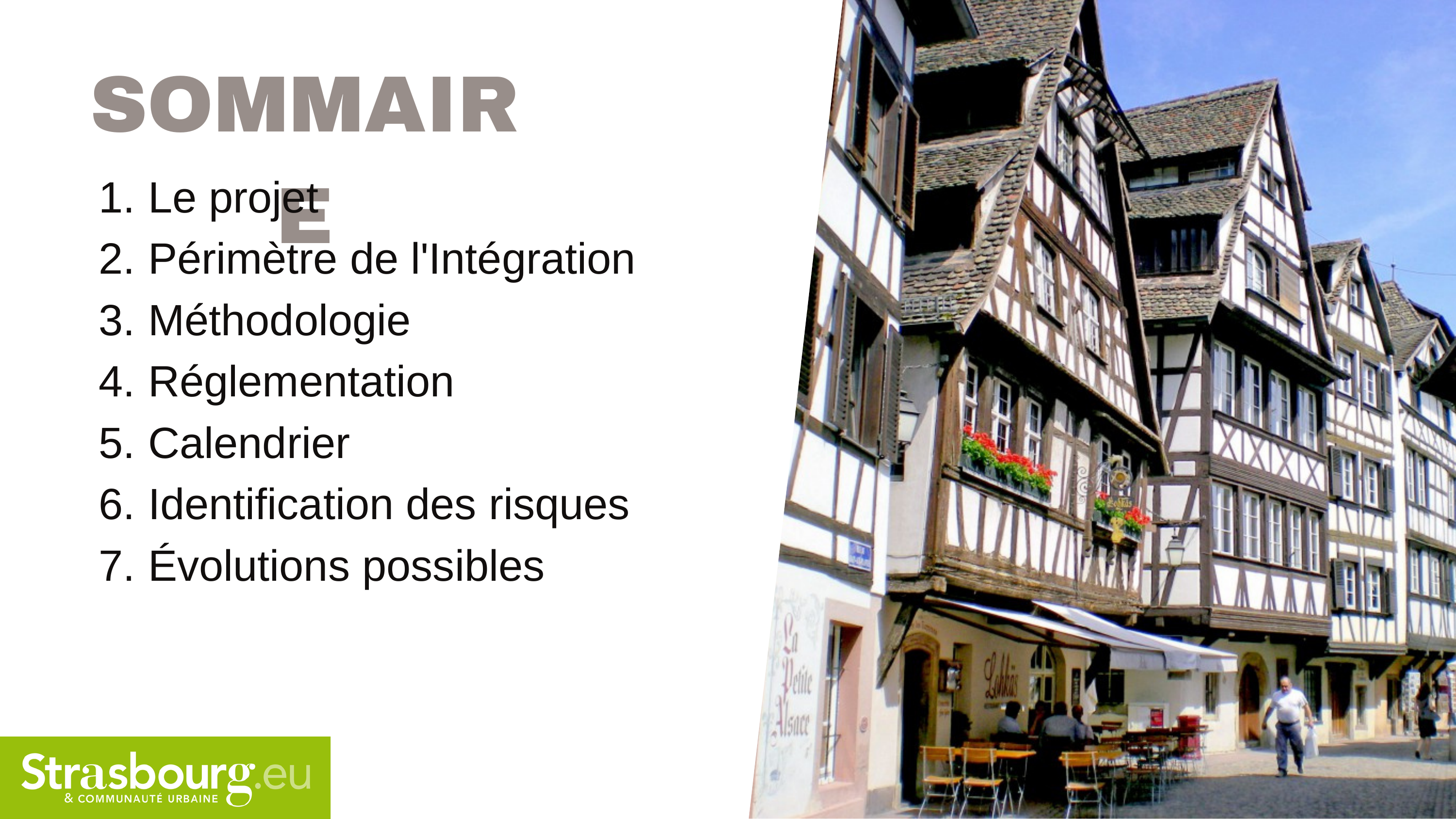

SOMMAIRE
 Le projet
 Périmètre de l'Intégration
 Méthodologie
 Réglementation
 Calendrier
 Identification des risques
 Évolutions possibles